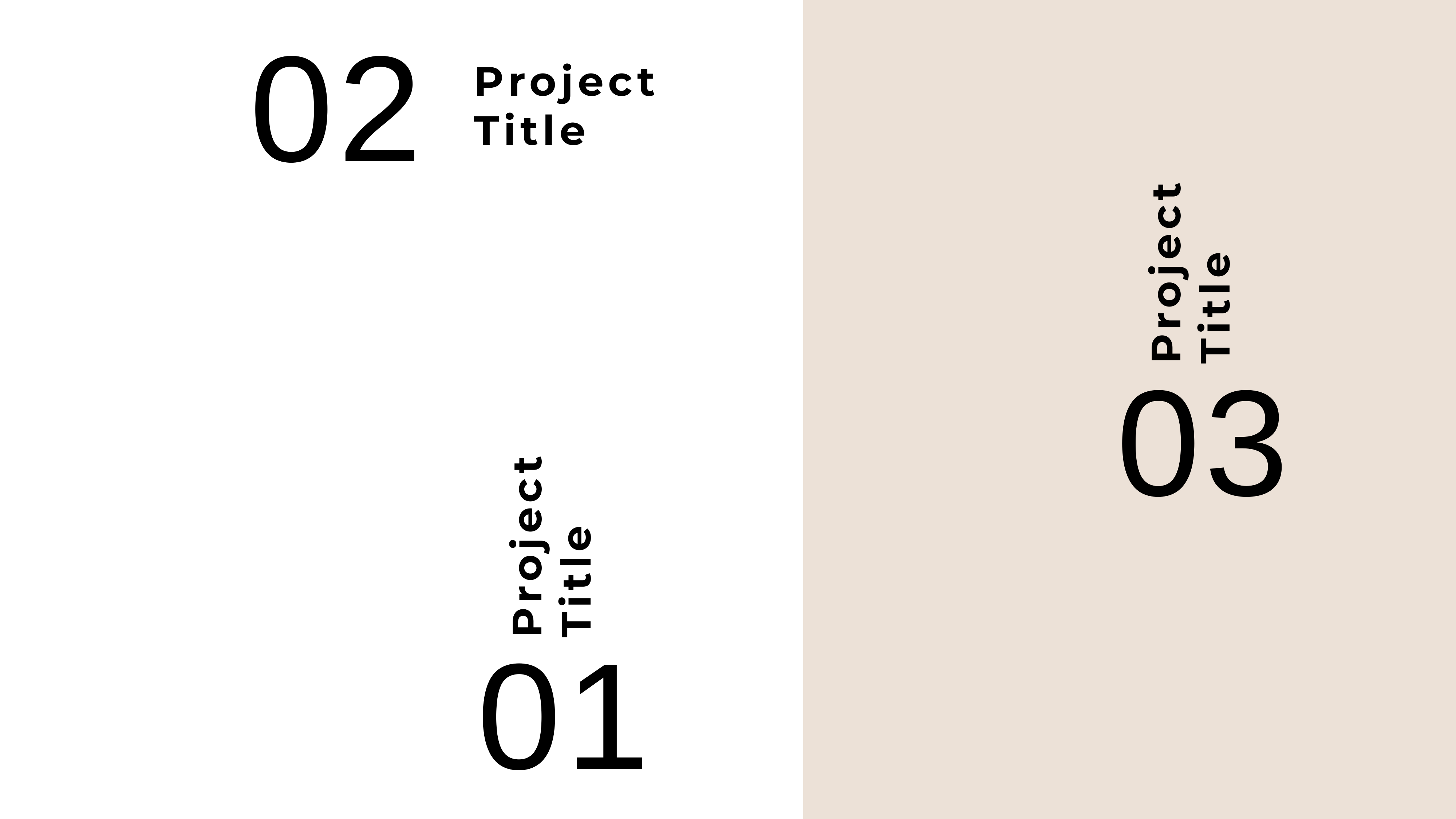

02
Project
Title
Project
Title

03
Project
Title

01